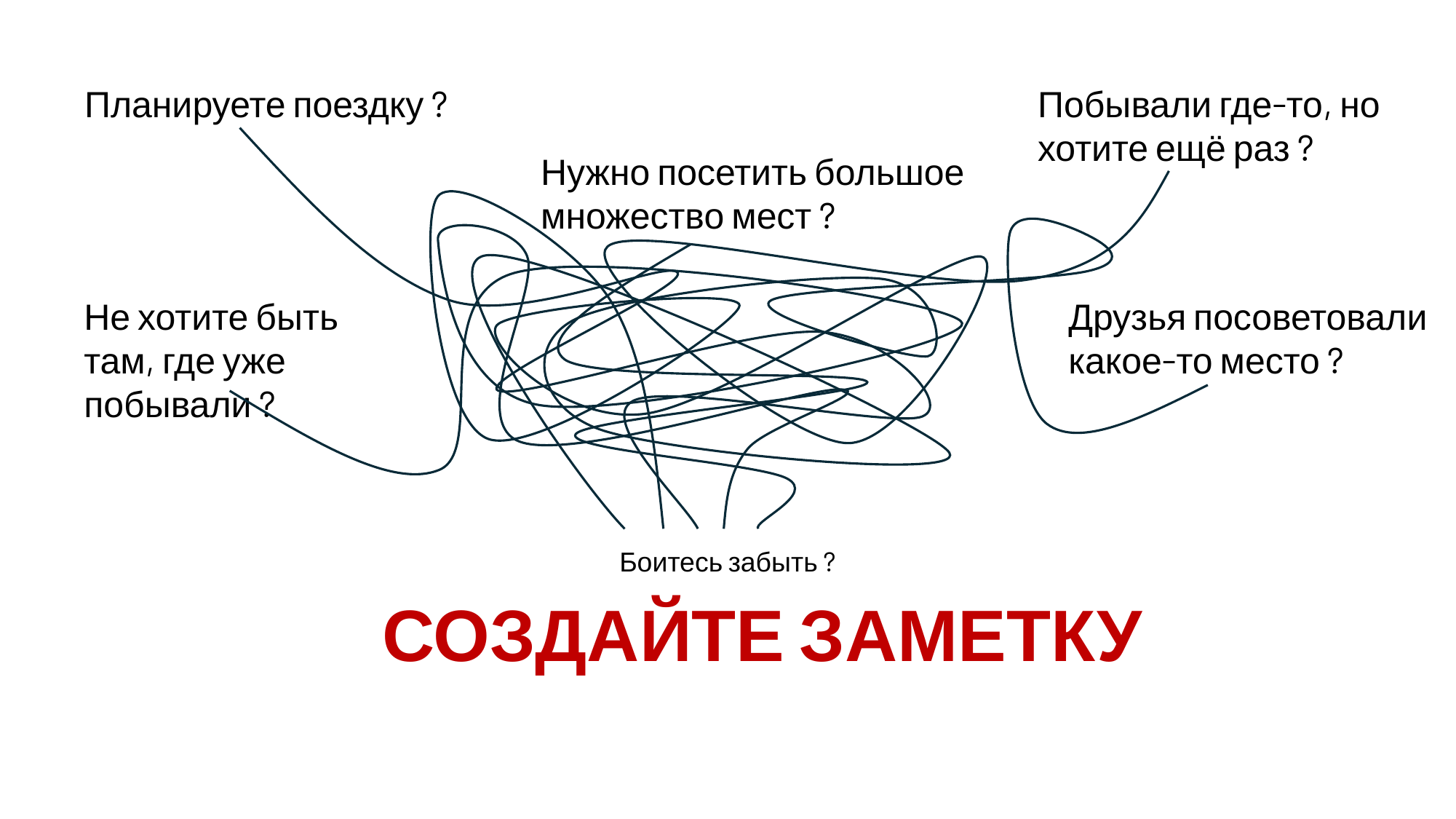

Планируете поездку ?
Побывали где-то, но хотите ещё раз ?

Нужно посетить большое множество мест ?

Друзья посоветовали какое-то место ?
Не хотите быть там, где уже побывали ?
Боитесь забыть ?
СОЗДАЙТЕ ЗАМЕТКУ